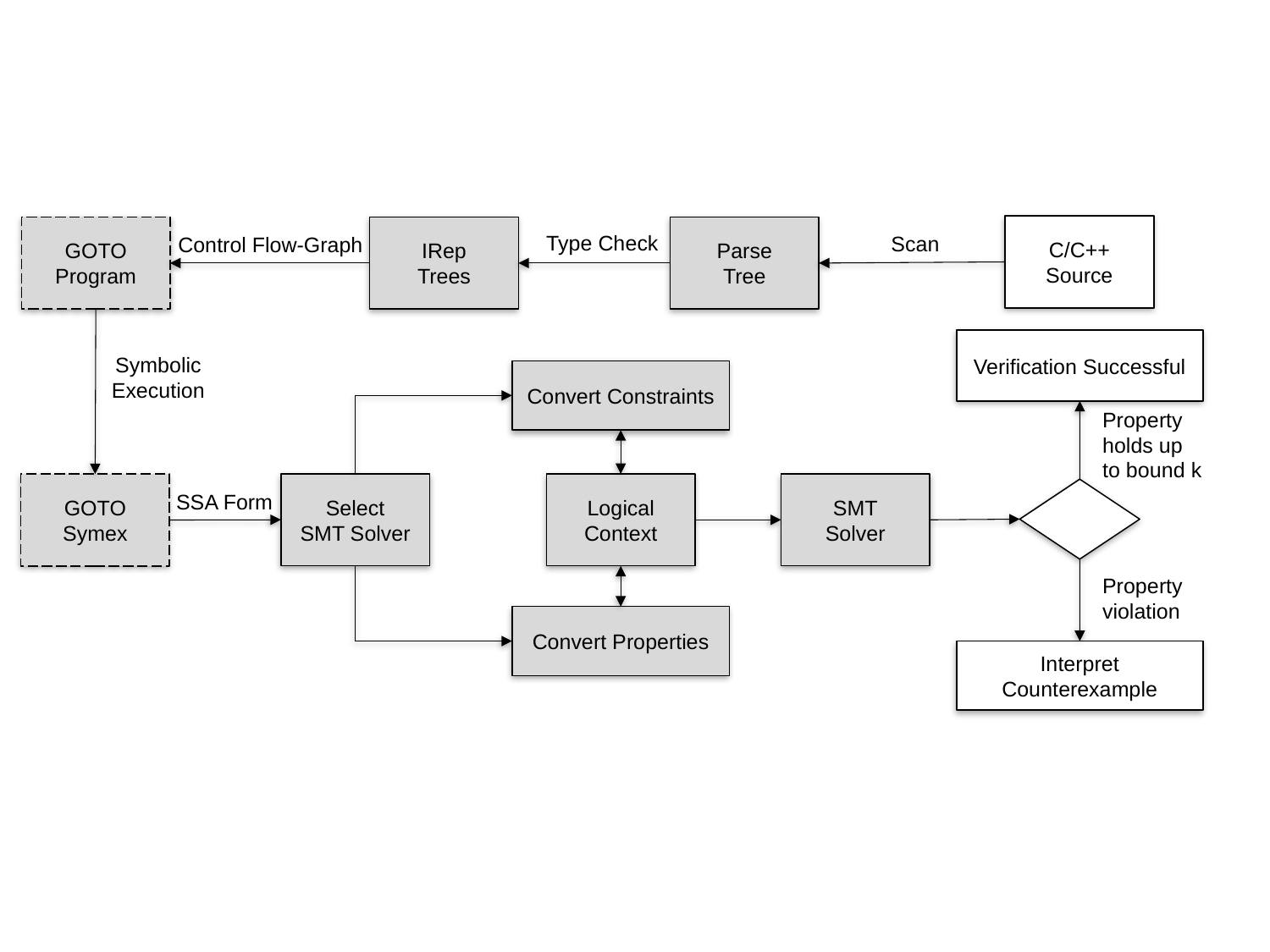

C/C++
Source
GOTO
Program
IRep
Trees
Parse
Tree
Type Check
Scan
Control Flow-Graph
Verification Successful
Symbolic Execution
Convert Constraints
Property holds up to bound k
Select
SMT Solver
Logical
Context
SMT
Solver
GOTO
Symex

SSA Form
Property violation
Convert Properties
Interpret Counterexample